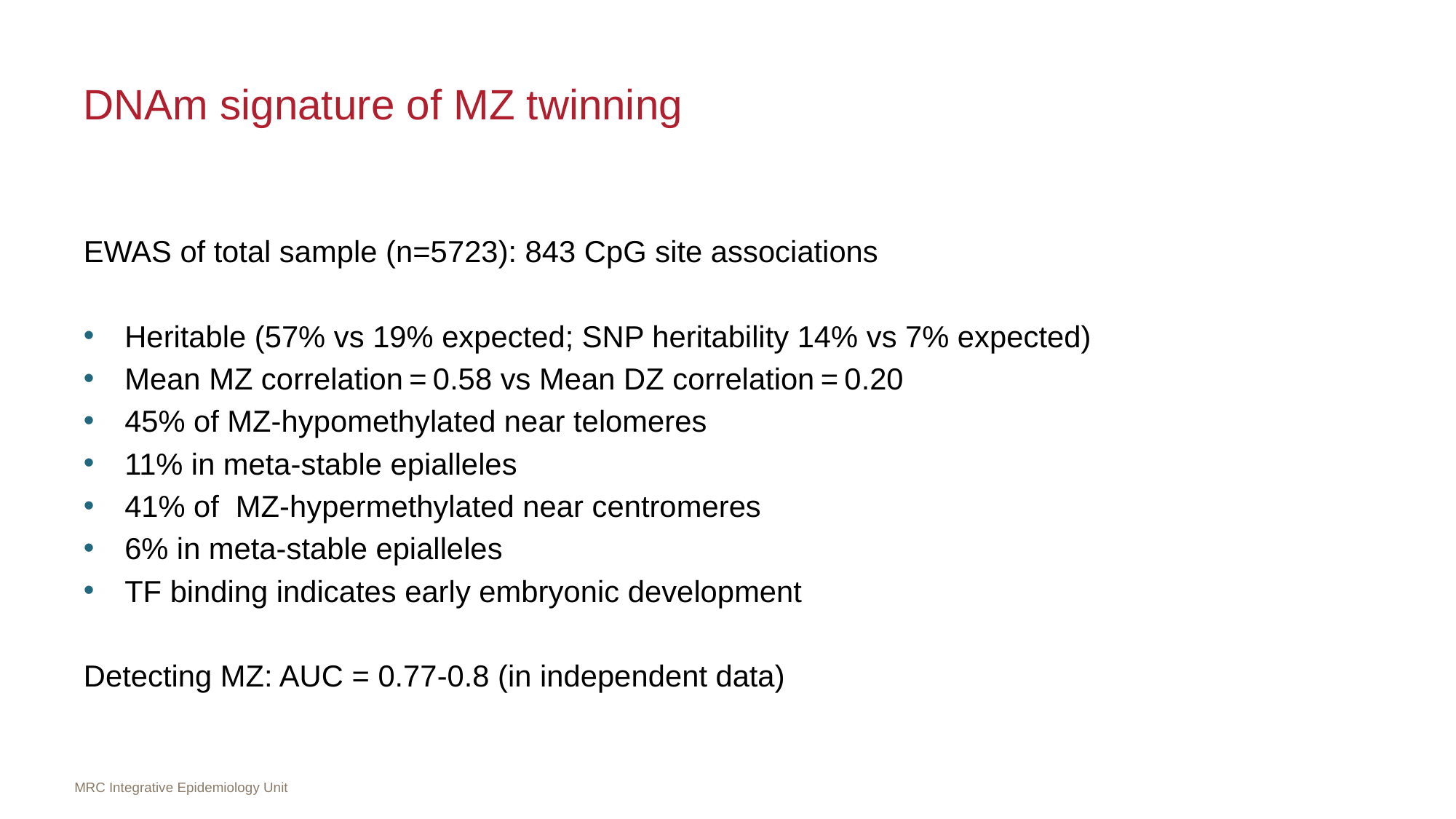

# DNAm signature of MZ twinning
EWAS of total sample (n=5723): 843 CpG site associations

Heritable (57% vs 19% expected; SNP heritability 14% vs 7% expected)
Mean MZ correlation = 0.58 vs Mean DZ correlation = 0.20
45% of MZ-hypomethylated near telomeres
11% in meta-stable epialleles
41% of  MZ-hypermethylated near centromeres
6% in meta-stable epialleles
TF binding indicates early embryonic development

Detecting MZ: AUC = 0.77-0.8 (in independent data)